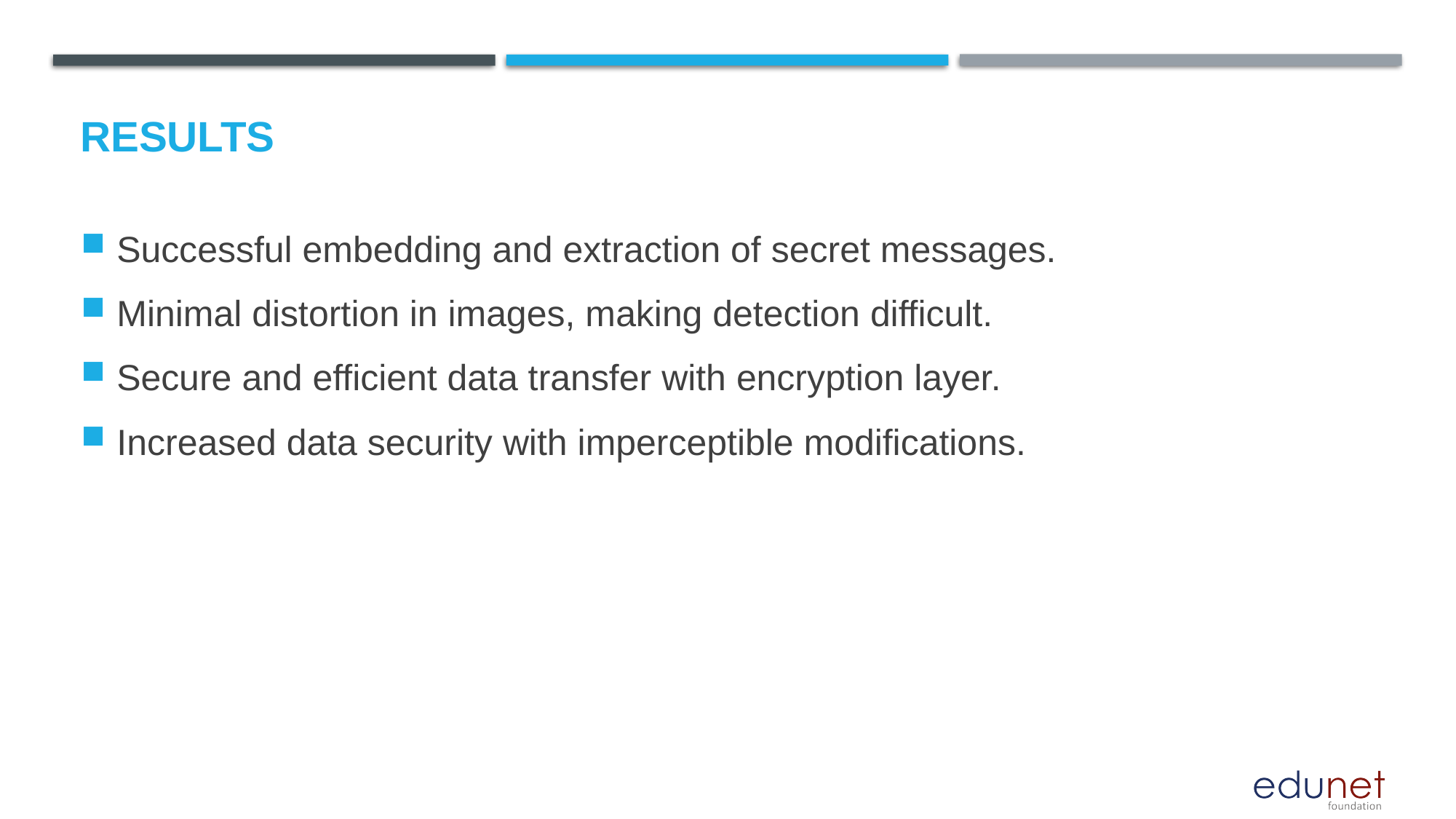

# Results
Successful embedding and extraction of secret messages.
Minimal distortion in images, making detection difficult.
Secure and efficient data transfer with encryption layer.
Increased data security with imperceptible modifications.